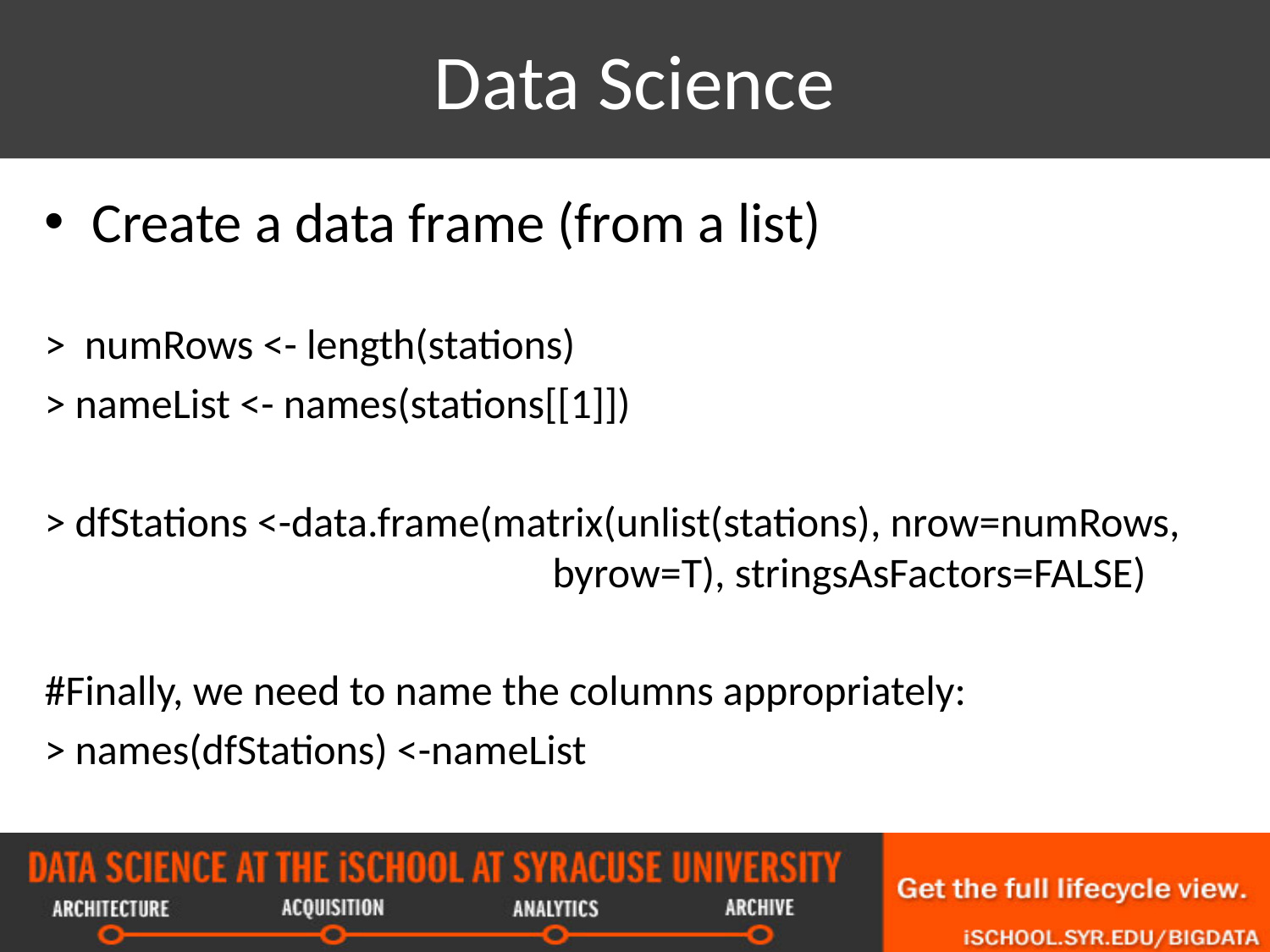

# Data Science
Create a data frame (from a list)

>  numRows <- length(stations)
> nameList <- names(stations[[1]])

> dfStations <-data.frame(matrix(unlist(stations), nrow=numRows,
    				byrow=T), stringsAsFactors=FALSE)

#Finally, we need to name the columns appropriately:
> names(dfStations) <-nameList